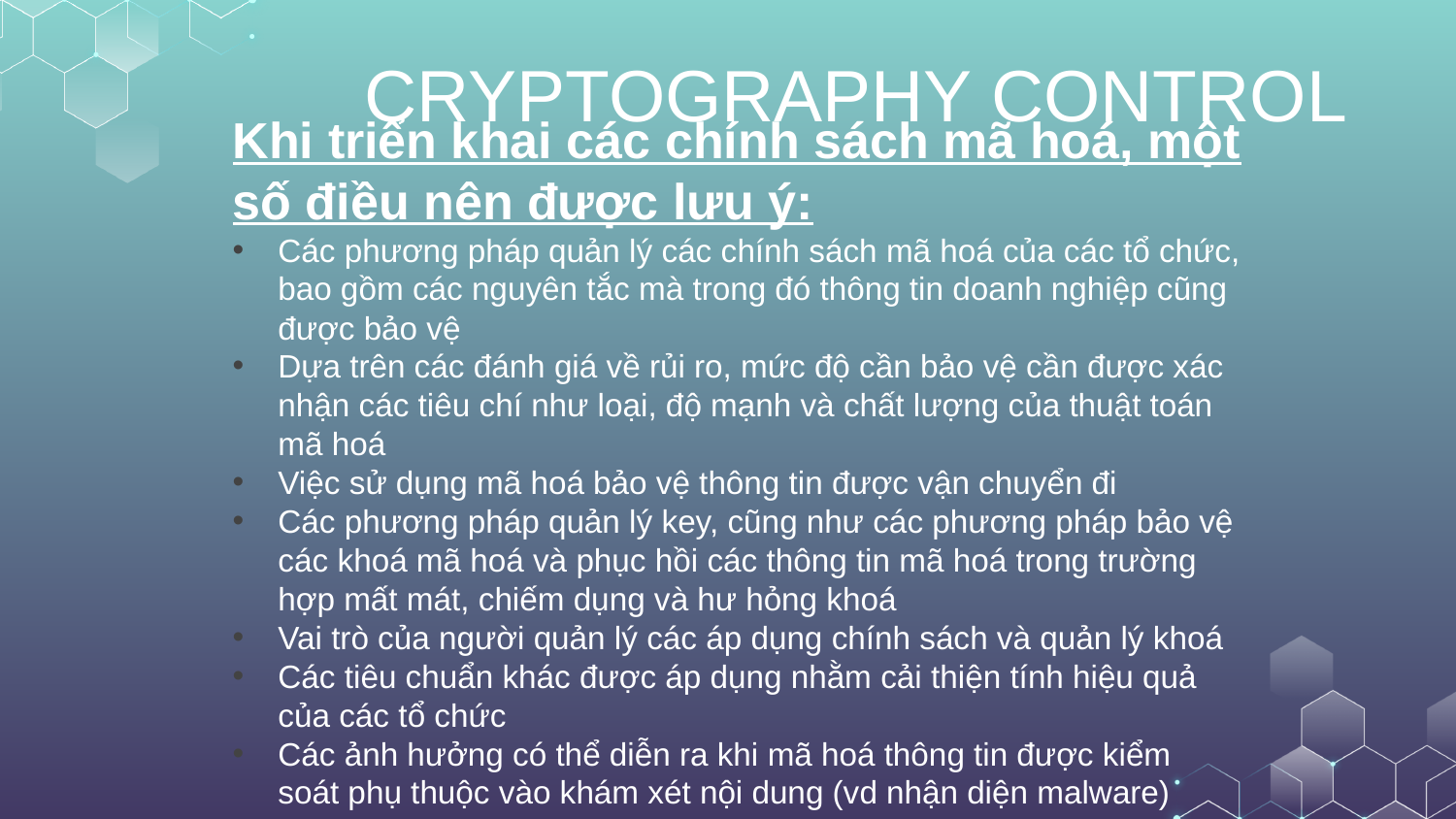

# CRYPTOGRAPHY CONTROL
Khi triển khai các chính sách mã hoá, một số điều nên được lưu ý:
Các phương pháp quản lý các chính sách mã hoá của các tổ chức, bao gồm các nguyên tắc mà trong đó thông tin doanh nghiệp cũng được bảo vệ
Dựa trên các đánh giá về rủi ro, mức độ cần bảo vệ cần được xác nhận các tiêu chí như loại, độ mạnh và chất lượng của thuật toán mã hoá
Việc sử dụng mã hoá bảo vệ thông tin được vận chuyển đi
Các phương pháp quản lý key, cũng như các phương pháp bảo vệ các khoá mã hoá và phục hồi các thông tin mã hoá trong trường hợp mất mát, chiếm dụng và hư hỏng khoá
Vai trò của người quản lý các áp dụng chính sách và quản lý khoá
Các tiêu chuẩn khác được áp dụng nhằm cải thiện tính hiệu quả của các tổ chức
Các ảnh hưởng có thể diễn ra khi mã hoá thông tin được kiểm soát phụ thuộc vào khám xét nội dung (vd nhận diện malware)